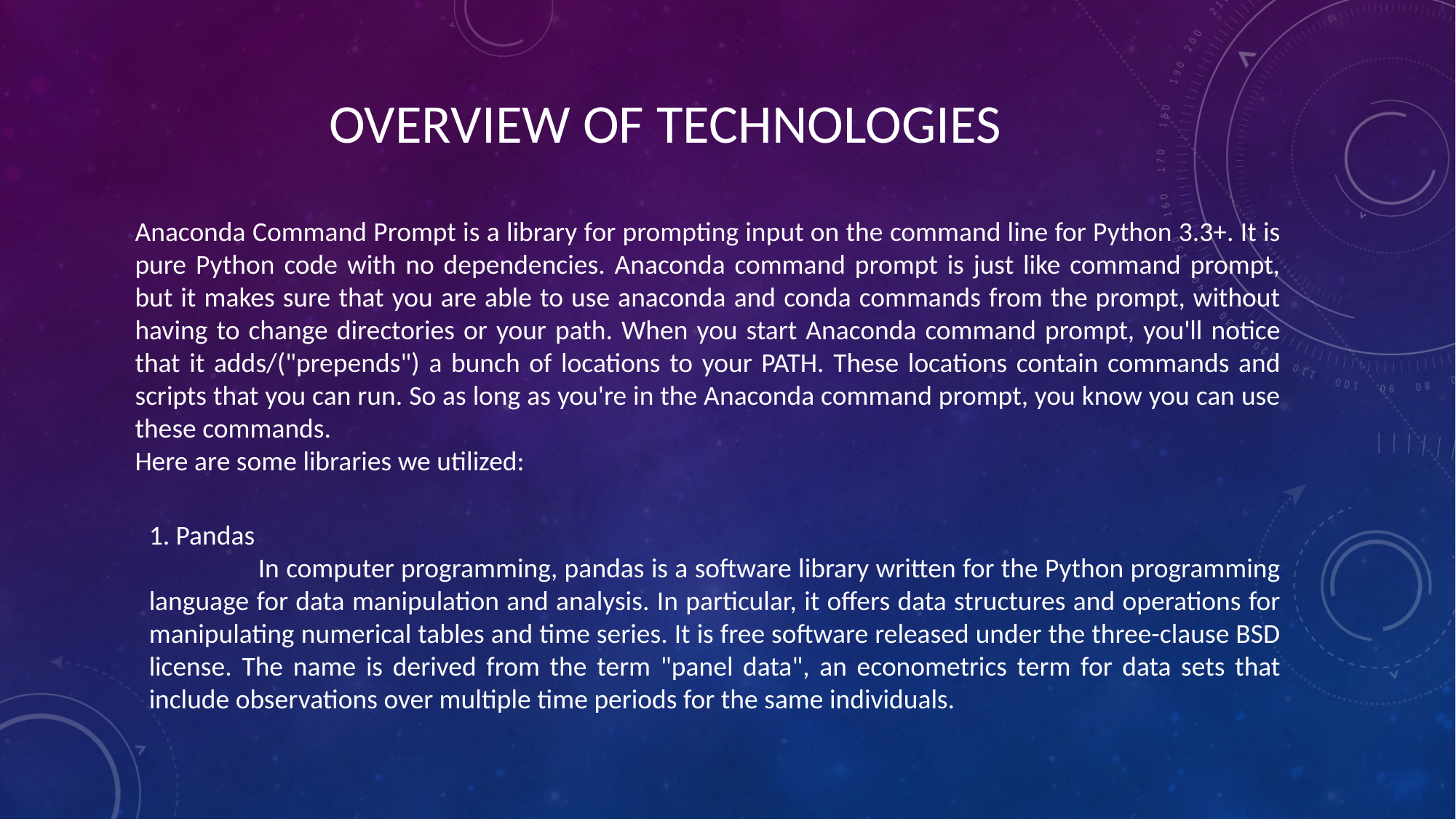

# Overview of technologies

Anaconda Command Prompt is a library for prompting input on the command line for Python 3.3+. It is pure Python code with no dependencies. Anaconda command prompt is just like command prompt, but it makes sure that you are able to use anaconda and conda commands from the prompt, without having to change directories or your path. When you start Anaconda command prompt, you'll notice that it adds/("prepends") a bunch of locations to your PATH. These locations contain commands and scripts that you can run. So as long as you're in the Anaconda command prompt, you know you can use these commands.
Here are some libraries we utilized:
1. Pandas
	In computer programming, pandas is a software library written for the Python programming language for data manipulation and analysis. In particular, it offers data structures and operations for manipulating numerical tables and time series. It is free software released under the three-clause BSD license. The name is derived from the term "panel data", an econometrics term for data sets that include observations over multiple time periods for the same individuals.